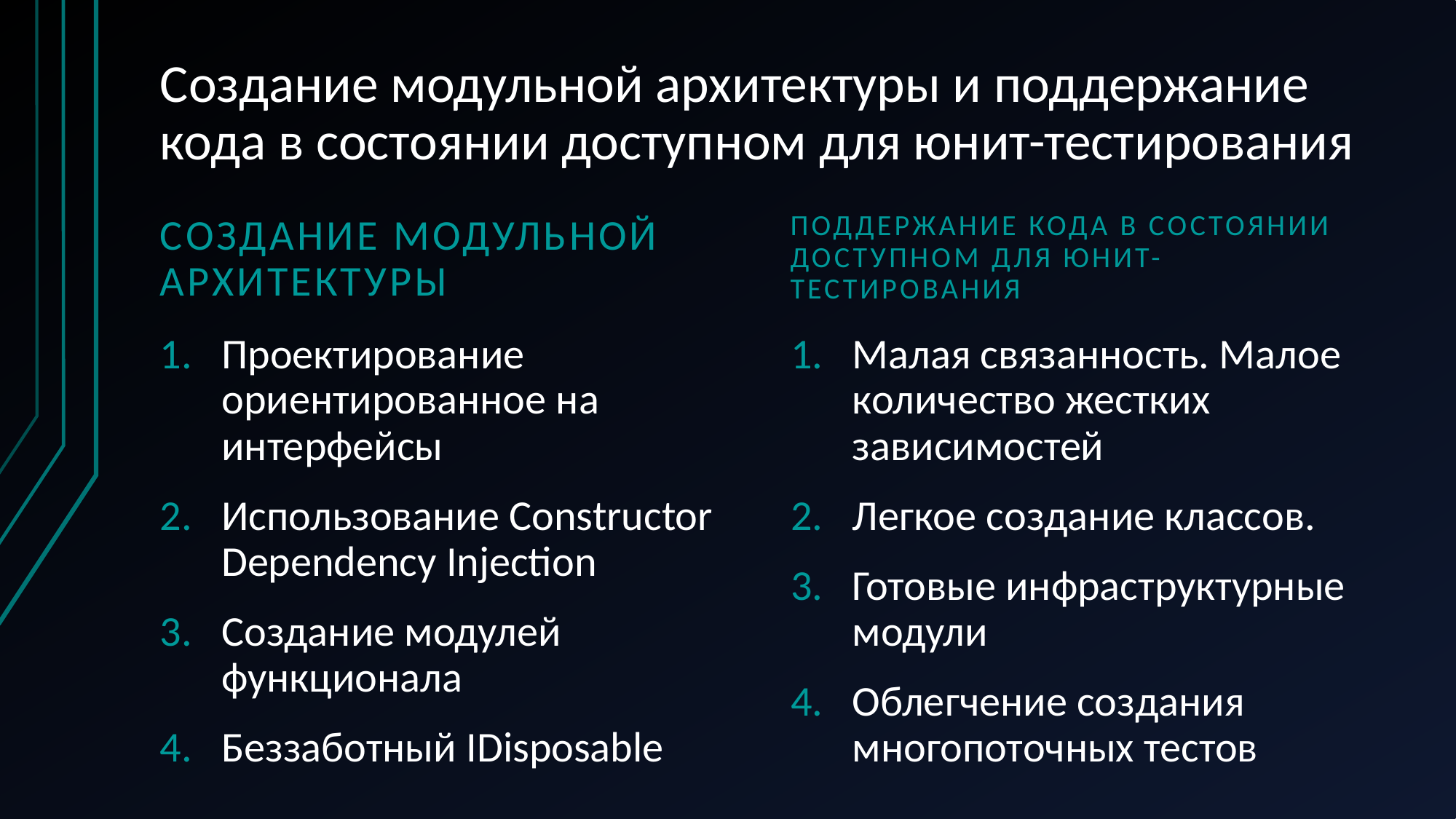

# Создание модульной архитектуры и поддержание кода в состоянии доступном для юнит-тестирования
Создание модульной архитектуры
Поддержание кода в состоянии доступном для юнит-тестирования
Проектирование ориентированное на интерфейсы
Использование Constructor Dependency Injection
Создание модулей функционала
Беззаботный IDisposable
Малая связанность. Малое количество жестких зависимостей
Легкое создание классов.
Готовые инфраструктурные модули
Облегчение создания многопоточных тестов